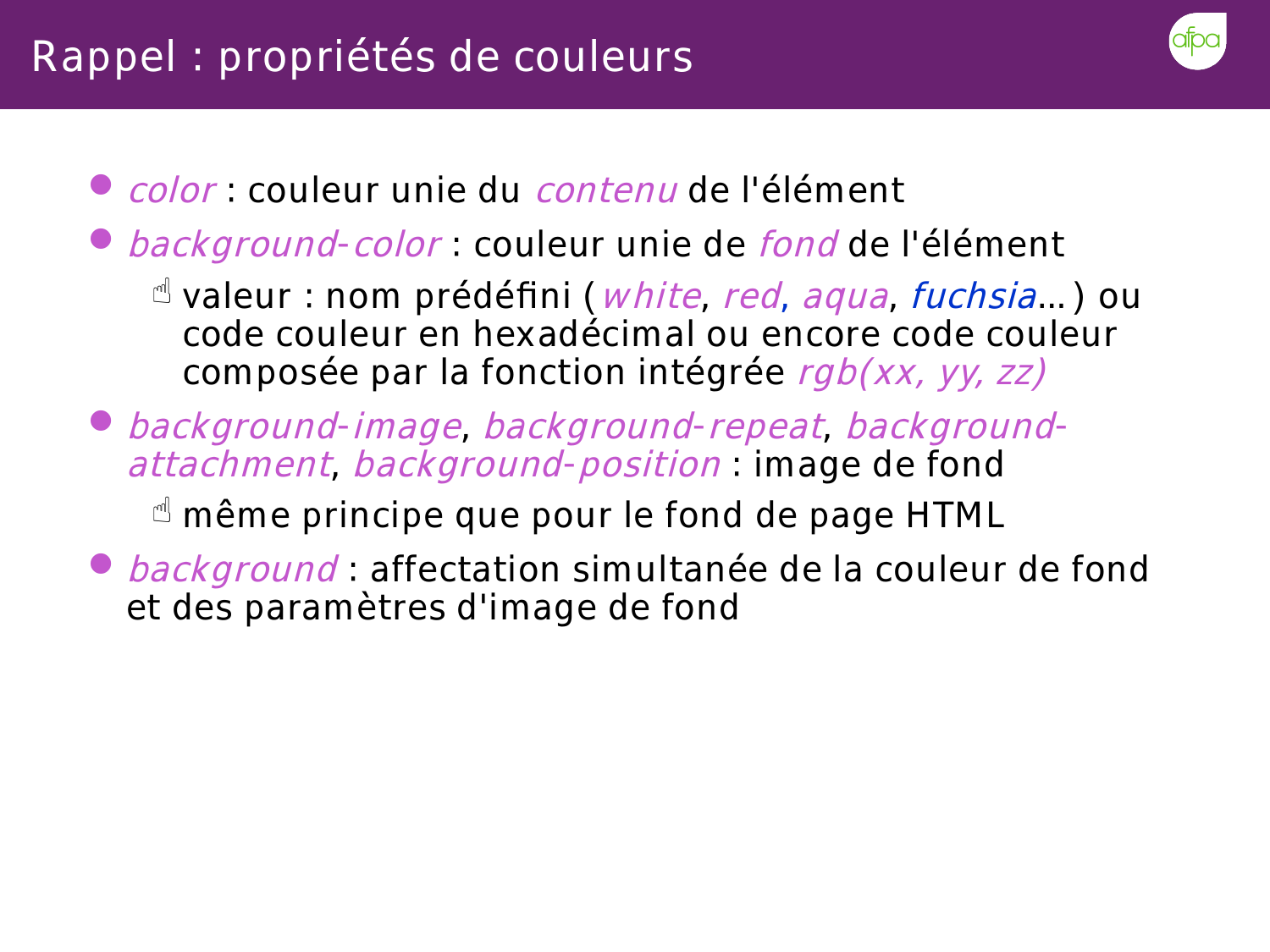

# Rappel : propriétés de couleurs
color : couleur unie du contenu de l'élément
background-color : couleur unie de fond de l'élément
valeur : nom prédéfini (white, red, aqua, fuchsia…) ou code couleur en hexadécimal ou encore code couleur composée par la fonction intégrée rgb(xx, yy, zz)
background-image, background-repeat, background-attachment, background-position : image de fond
même principe que pour le fond de page HTML
background : affectation simultanée de la couleur de fond et des paramètres d'image de fond